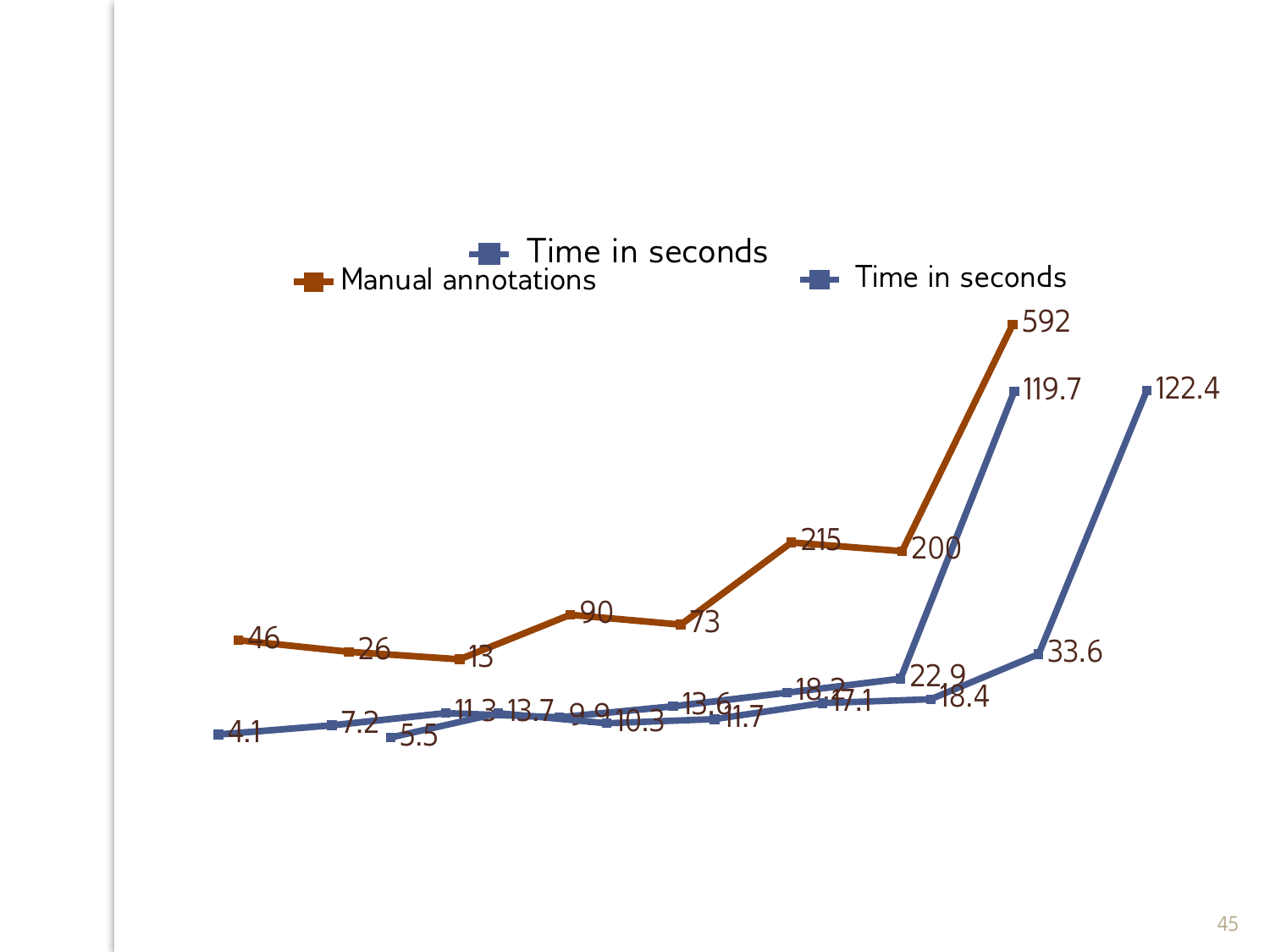

#

### Chart

| Category | Manual annotations |
|---|---|
| javad | 46.0 |
| jdepend | 26.0 |
| Jolden | 13.0 |
| classycle | 90.0 |
| SPECjbb | 73.0 |
| tinySQL | 215.0 |
| htmlparser | 200.0 |
| ejc | 592.0 |

### Chart

| Category |  Time in seconds |
|---|---|
| javad | 4.1 |
| jdepend | 7.2 |
| Jolden | 11.3 |
| classycle | 9.9 |
| SPECjbb | 13.6 |
| tinySQL | 18.2 |
| htmlparser | 22.9 |
| ejc | 119.7 |

### Chart

| Category |  Time in seconds |
|---|---|
| javad | 5.5 |
| jdepend | 13.7 |
| Jolden | 10.3 |
| classycle | 11.7 |
| SPECjbb | 17.1 |
| tinySQL | 18.4 |
| htmlparser | 33.6 |
| ejc | 122.4 |
45